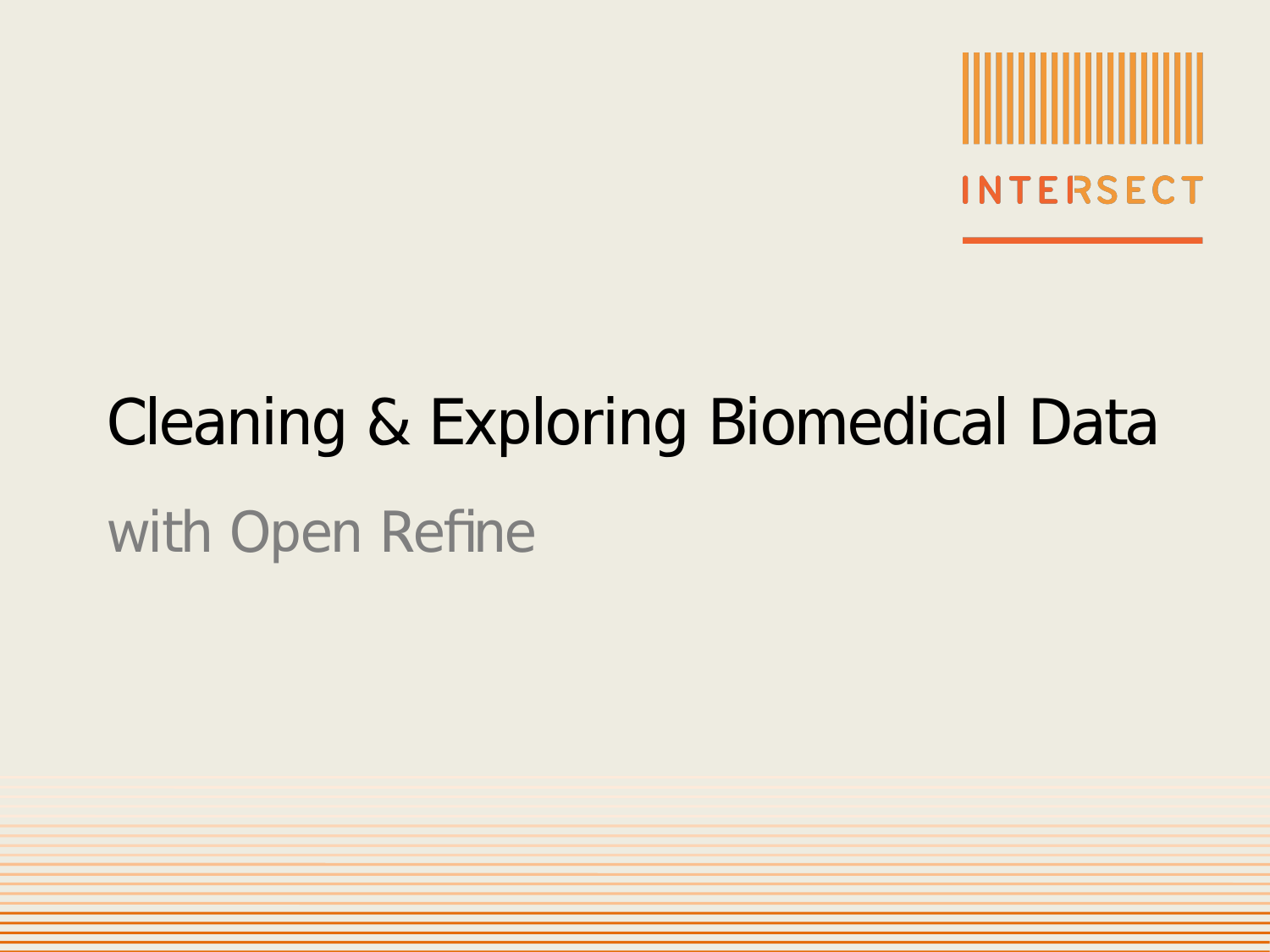

# Cleaning & Exploring Biomedical Data
with Open Refine